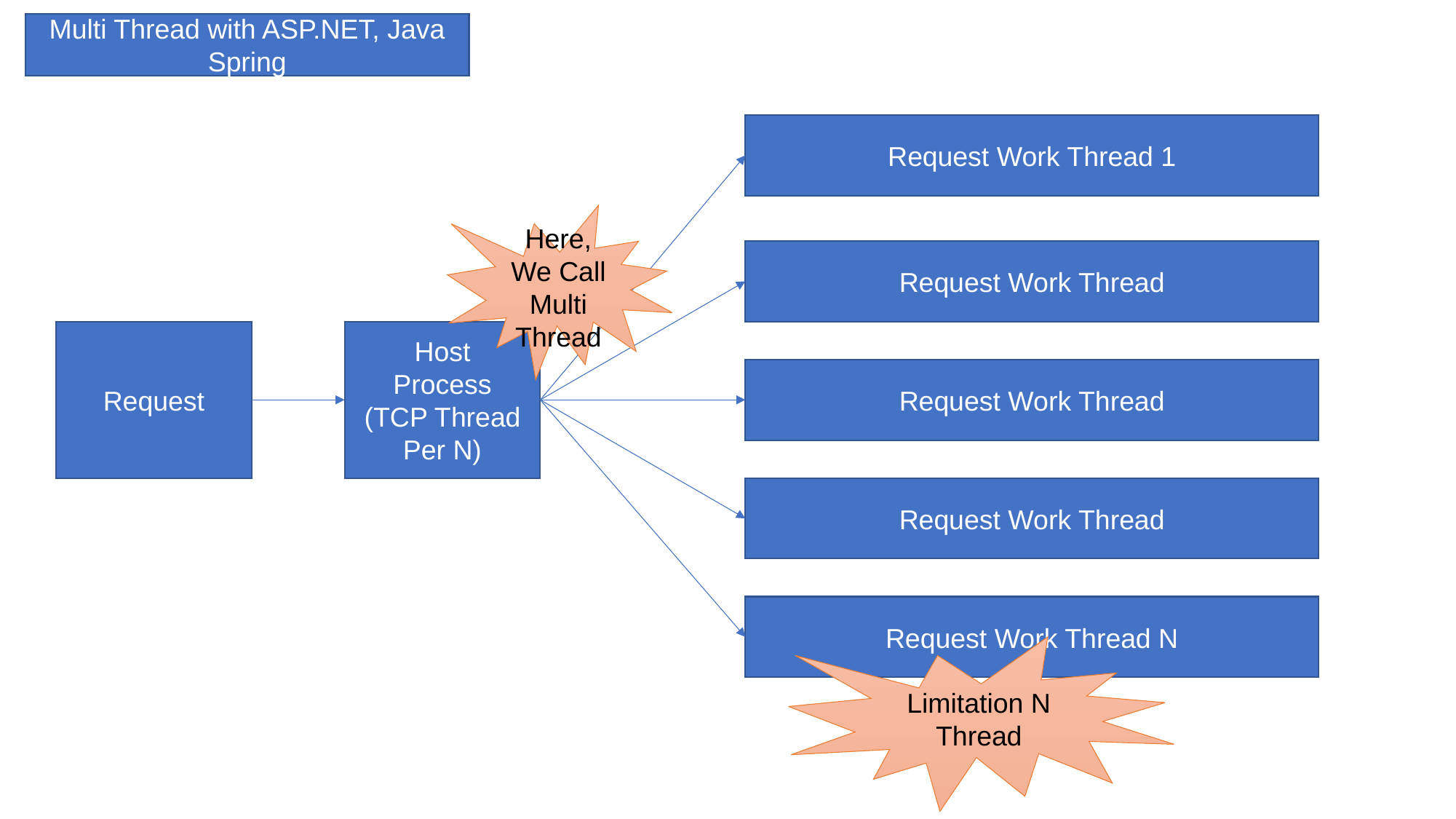

Multi Thread with ASP.NET, Java Spring
Request Work Thread 1
Here, We Call Multi Thread
Request Work Thread
Host
Process
(TCP Thread Per N)
Request
Request Work Thread
Request Work Thread
Request Work Thread N
Limitation N Thread